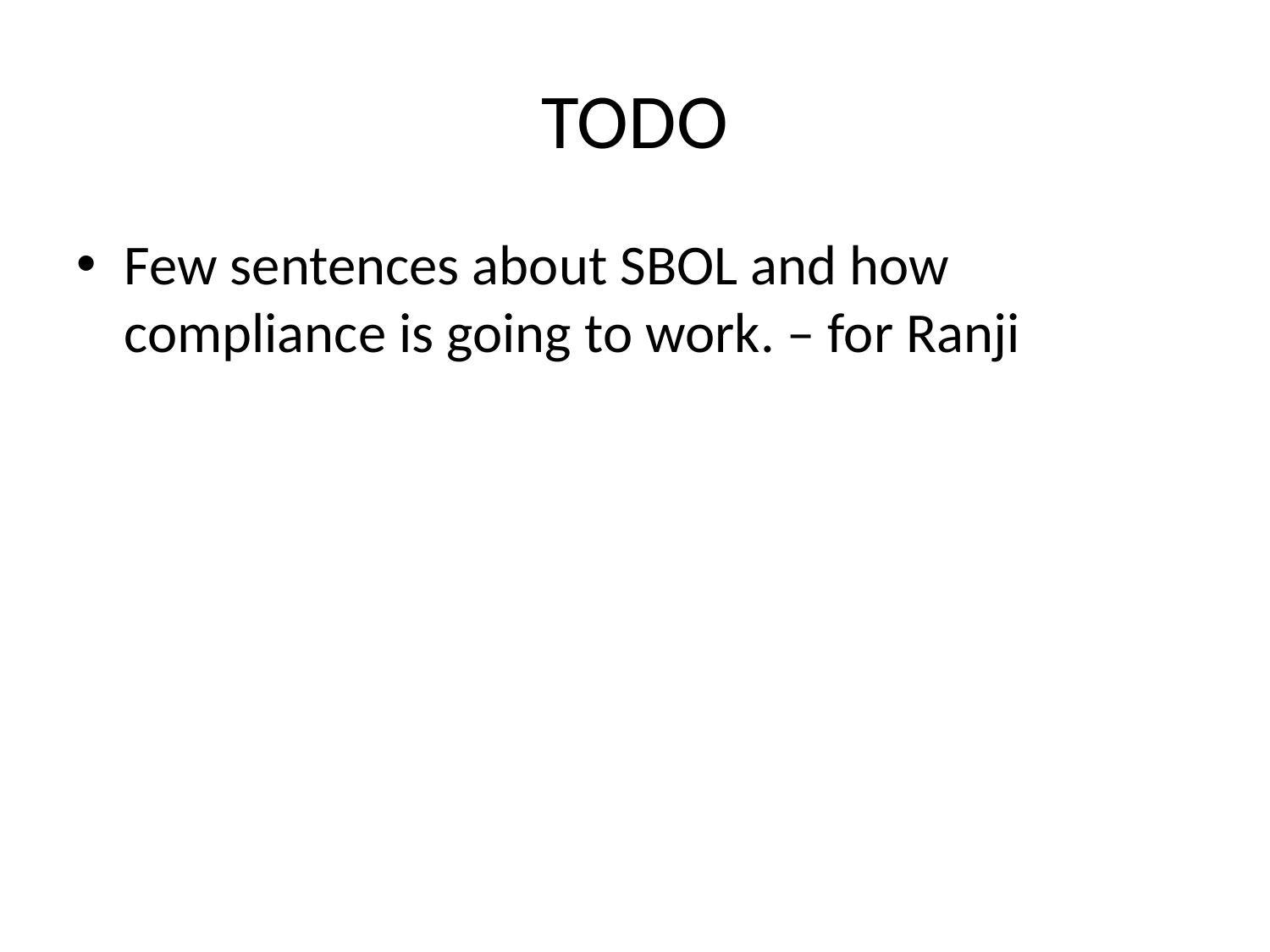

# TODO
Few sentences about SBOL and how compliance is going to work. – for Ranji